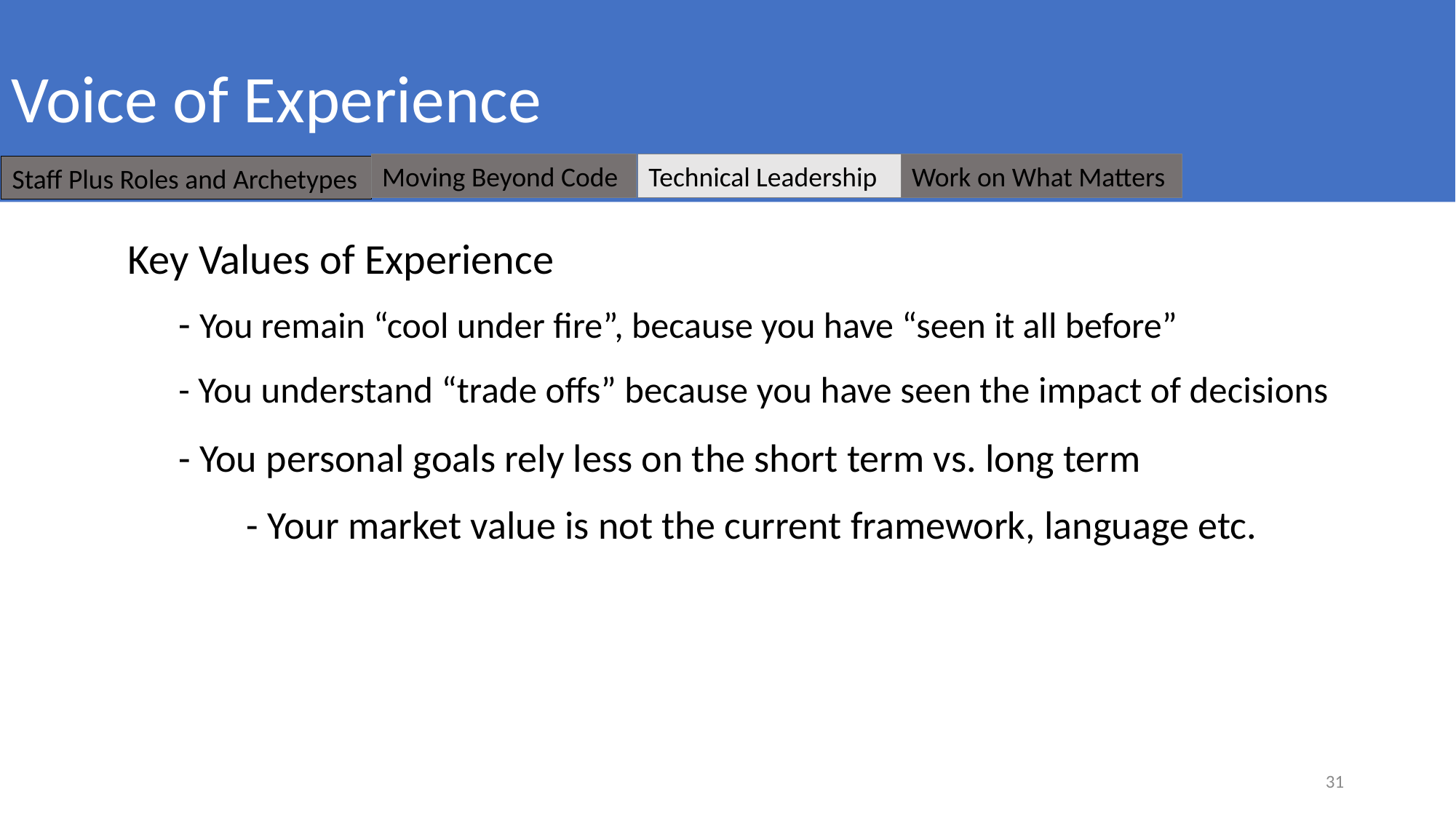

# Voice of Experience
Moving Beyond Code
Technical Leadership
Work on What Matters
Staff Plus Roles and Archetypes
Key Values of Experience
- You remain “cool under fire”, because you have “seen it all before”

- You understand “trade offs” because you have seen the impact of decisions

- You personal goals rely less on the short term vs. long term

- Your market value is not the current framework, language etc.

31